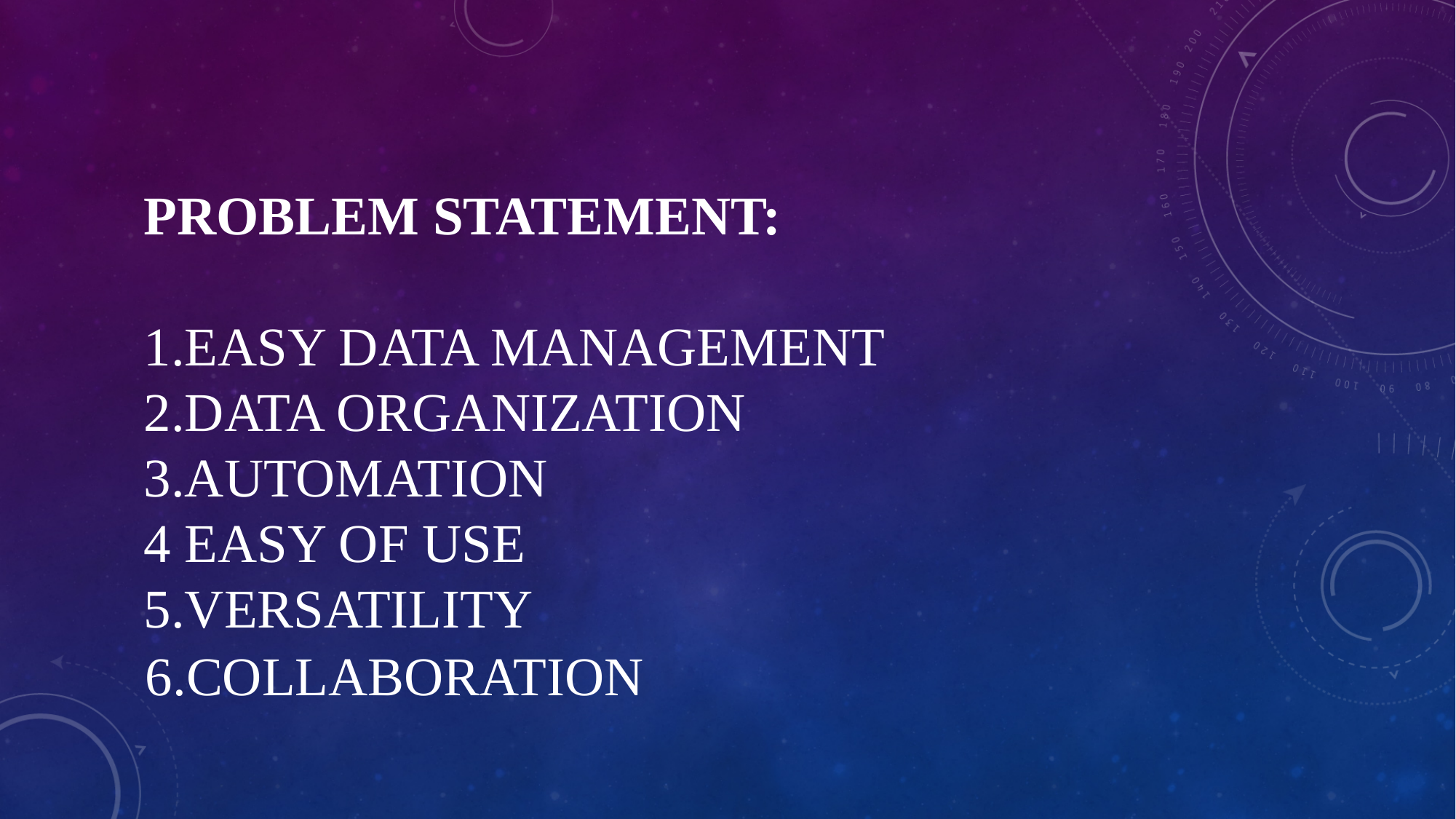

# PROBLEM STATEMENT: 1.Easy data management
2.Data organization
3.Automation
4 Easy of use
5.Versatility
6.Collaboration